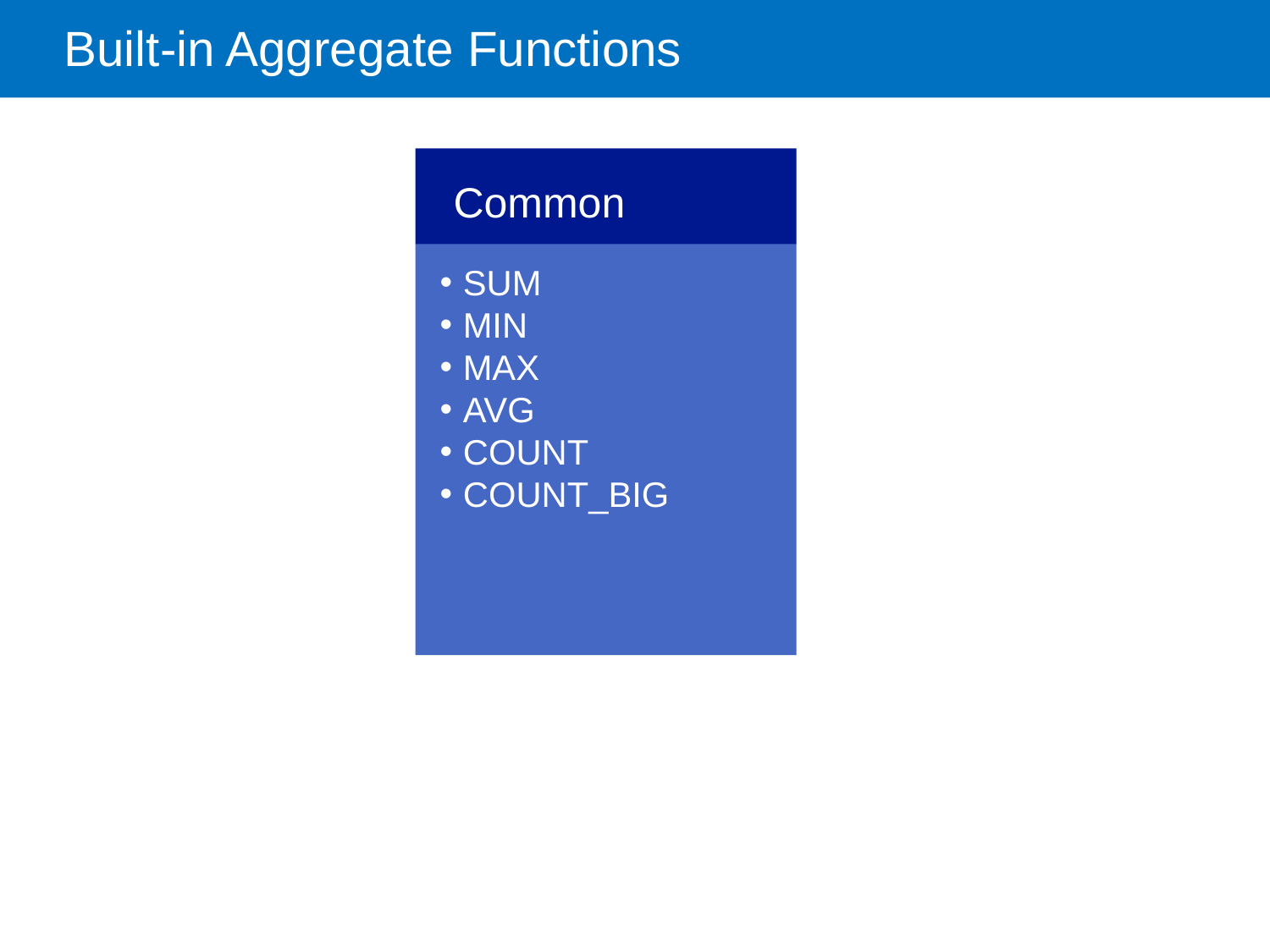

# Built-in Aggregate Functions

Common

SUM
MIN
MAX
AVG
COUNT
COUNT_BIG
CHECKSUM_AGG
GROUPING
GROUPING_ID